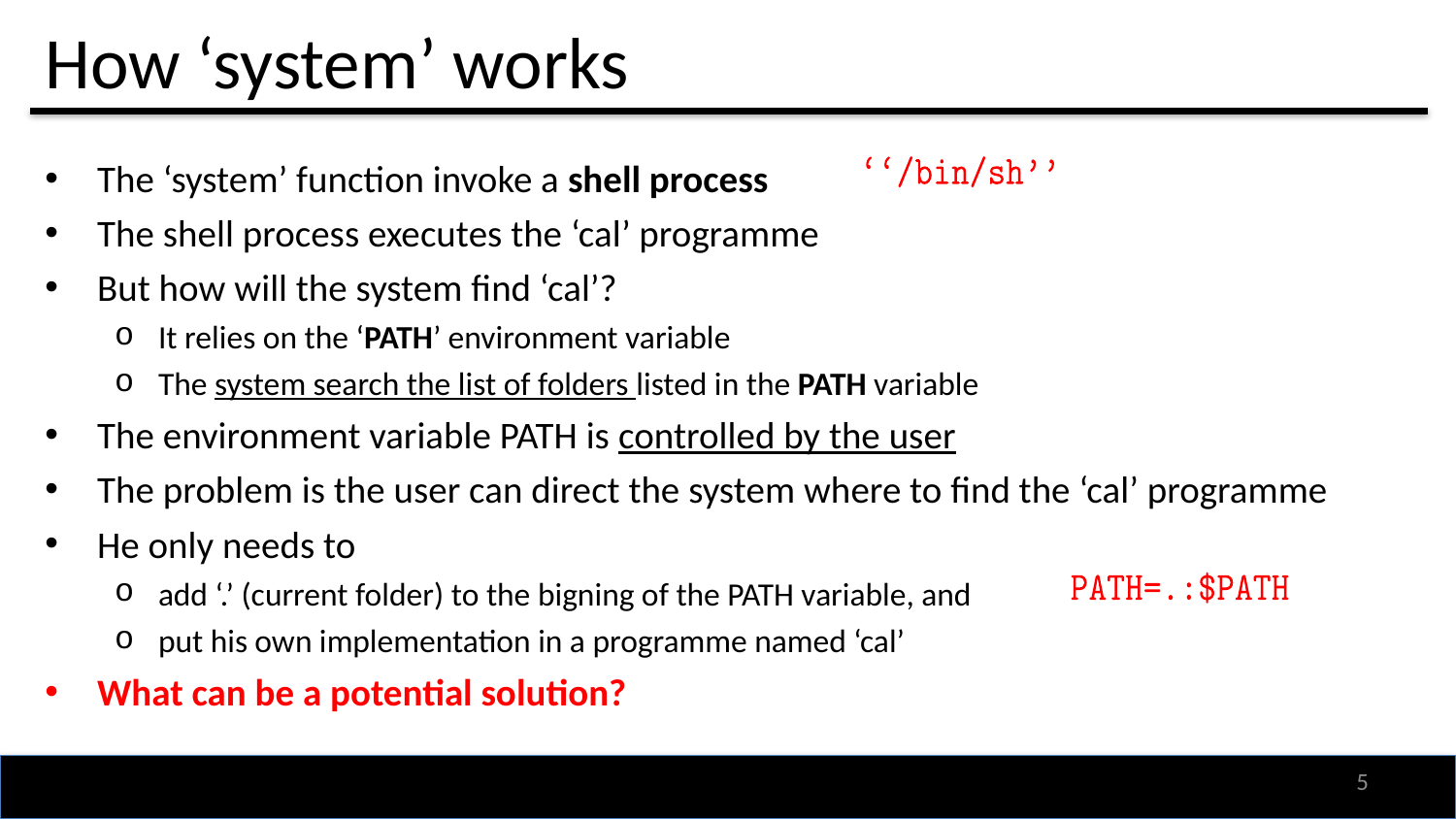

# How ‘system’ works
The ‘system’ function invoke a shell process
The shell process executes the ‘cal’ programme
But how will the system find ‘cal’?
It relies on the ‘PATH’ environment variable
The system search the list of folders listed in the PATH variable
The environment variable PATH is controlled by the user
The problem is the user can direct the system where to find the ‘cal’ programme
He only needs to
add ‘.’ (current folder) to the bigning of the PATH variable, and
put his own implementation in a programme named ‘cal’
What can be a potential solution?

5